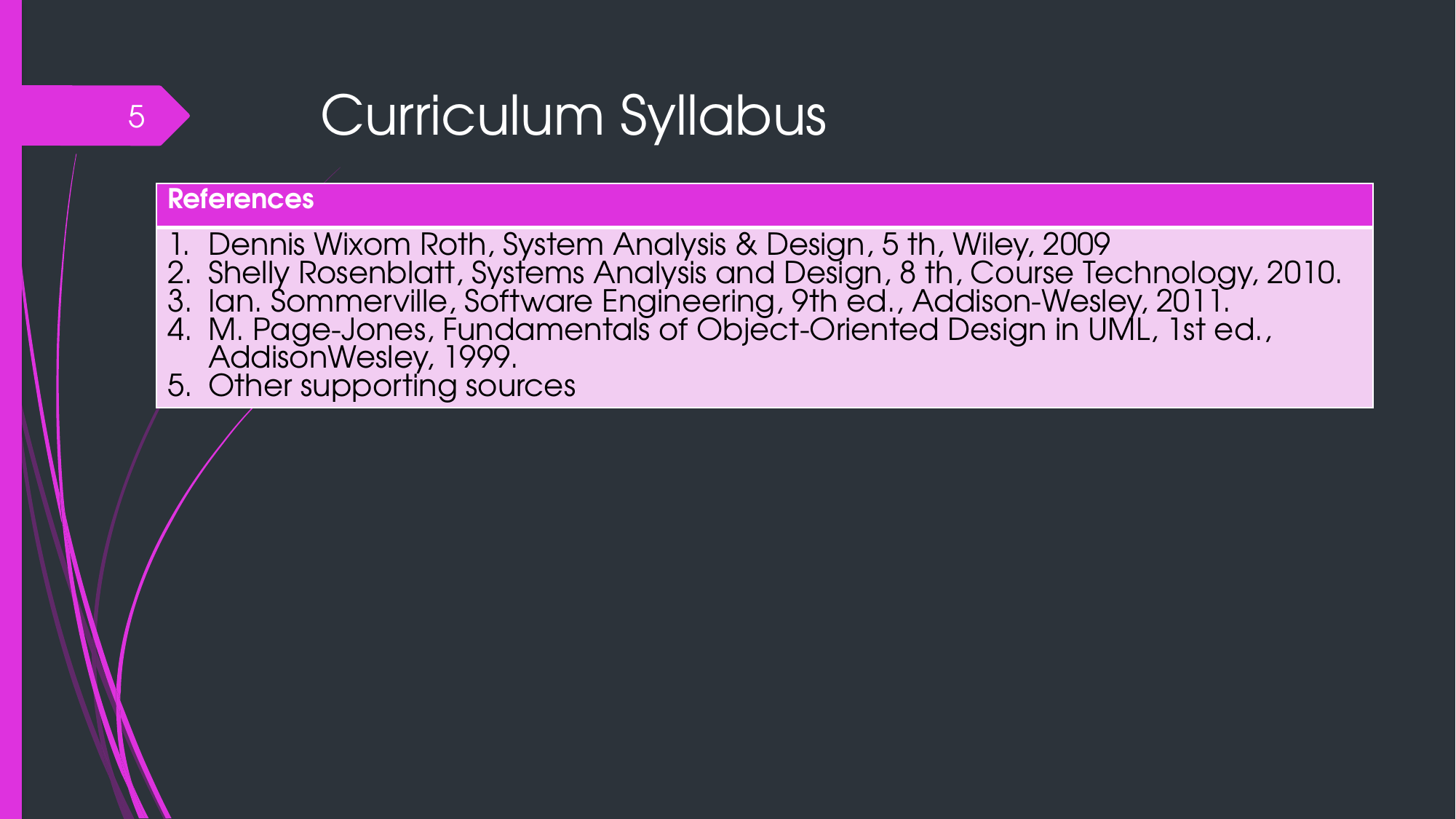

# Curriculum Syllabus
5
| References |
| --- |
| Dennis Wixom Roth, System Analysis & Design, 5 th, Wiley, 2009 Shelly Rosenblatt, Systems Analysis and Design, 8 th, Course Technology, 2010. Ian. Sommerville, Software Engineering, 9th ed., Addison-Wesley, 2011. M. Page-Jones, Fundamentals of Object-Oriented Design in UML, 1st ed., AddisonWesley, 1999. Other supporting sources |